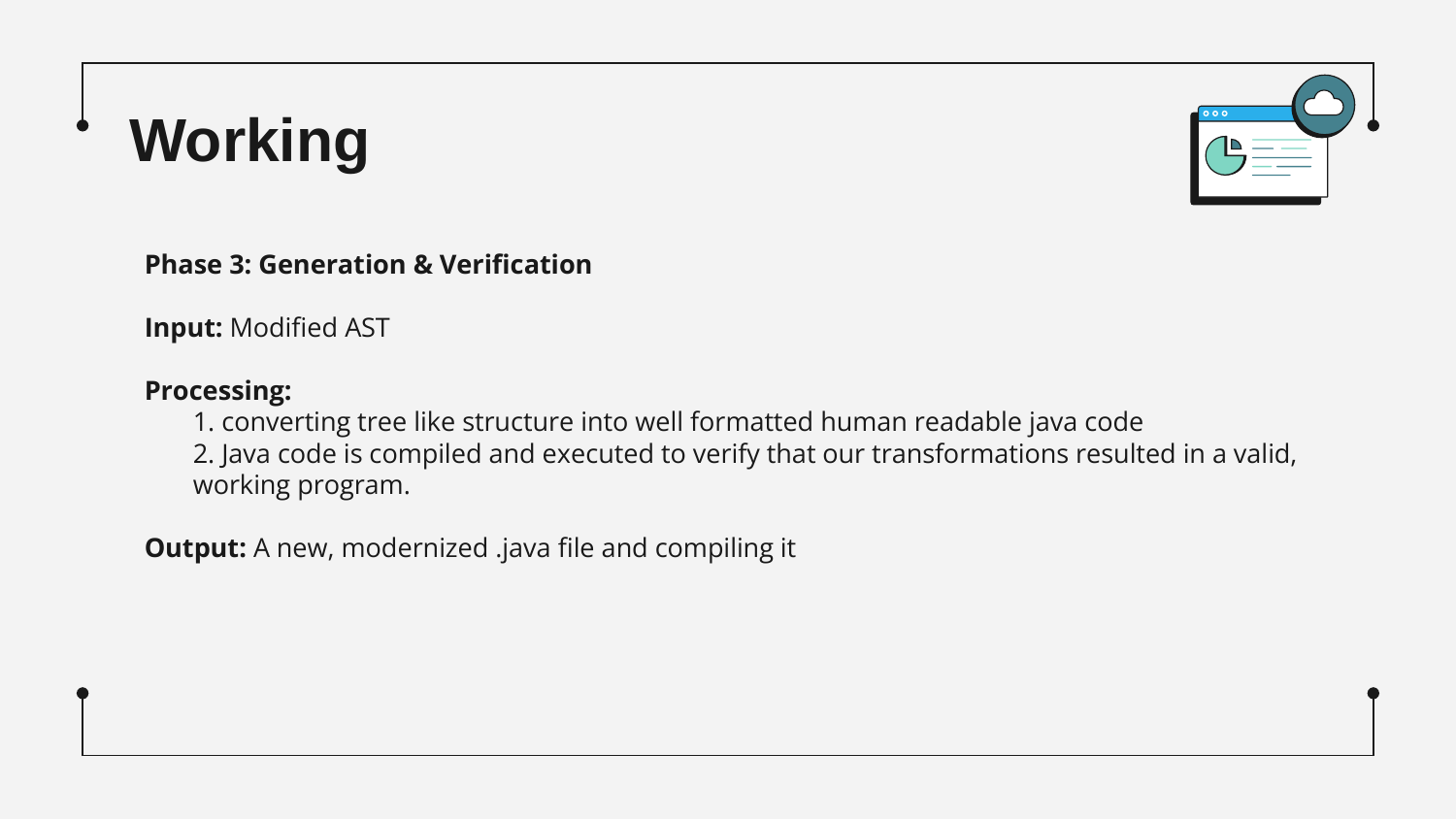

# Working
Phase 3: Generation & Verification

Input: Modified AST

Processing:
1. converting tree like structure into well formatted human readable java code
2. Java code is compiled and executed to verify that our transformations resulted in a valid, working program.

Output: A new, modernized .java file and compiling it